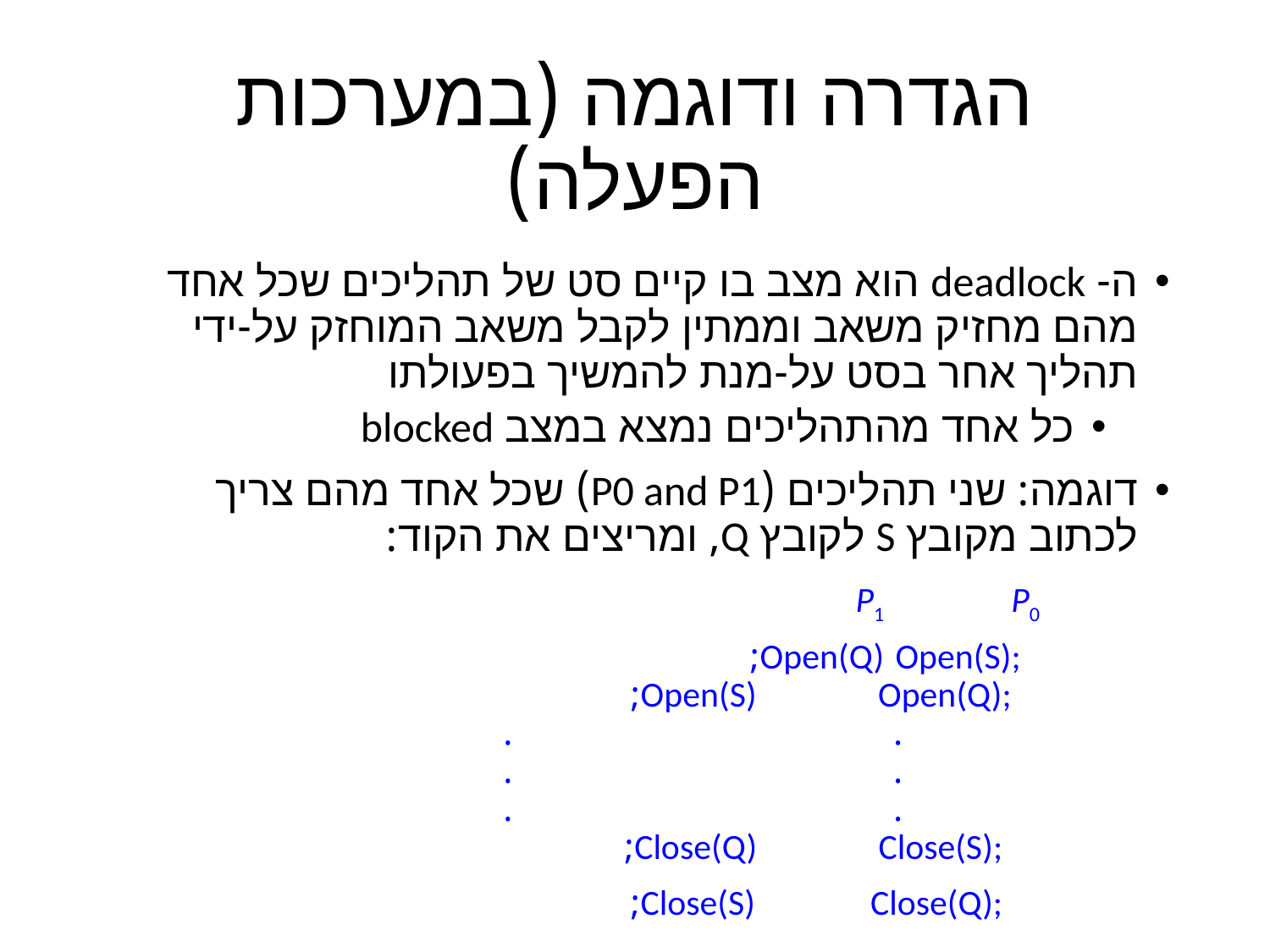

# הגדרה ודוגמה (במערכות הפעלה)
ה- deadlock הוא מצב בו קיים סט של תהליכים שכל אחד מהם מחזיק משאב וממתין לקבל משאב המוחזק על-ידי תהליך אחר בסט על-מנת להמשיך בפעולתו
כל אחד מהתהליכים נמצא במצב blocked
דוגמה: שני תהליכים (P0 and P1) שכל אחד מהם צריך לכתוב מקובץ S לקובץ Q, ומריצים את הקוד:
  		      P0         	  	        P1
		            Open(S); 		Open(Q);
		             Open(Q); 		Open(S);
			    . 			    .
			    . 			    .
			    . 			    .
		              Close(S); 		Close(Q);
		              Close(Q); 		Close(S);